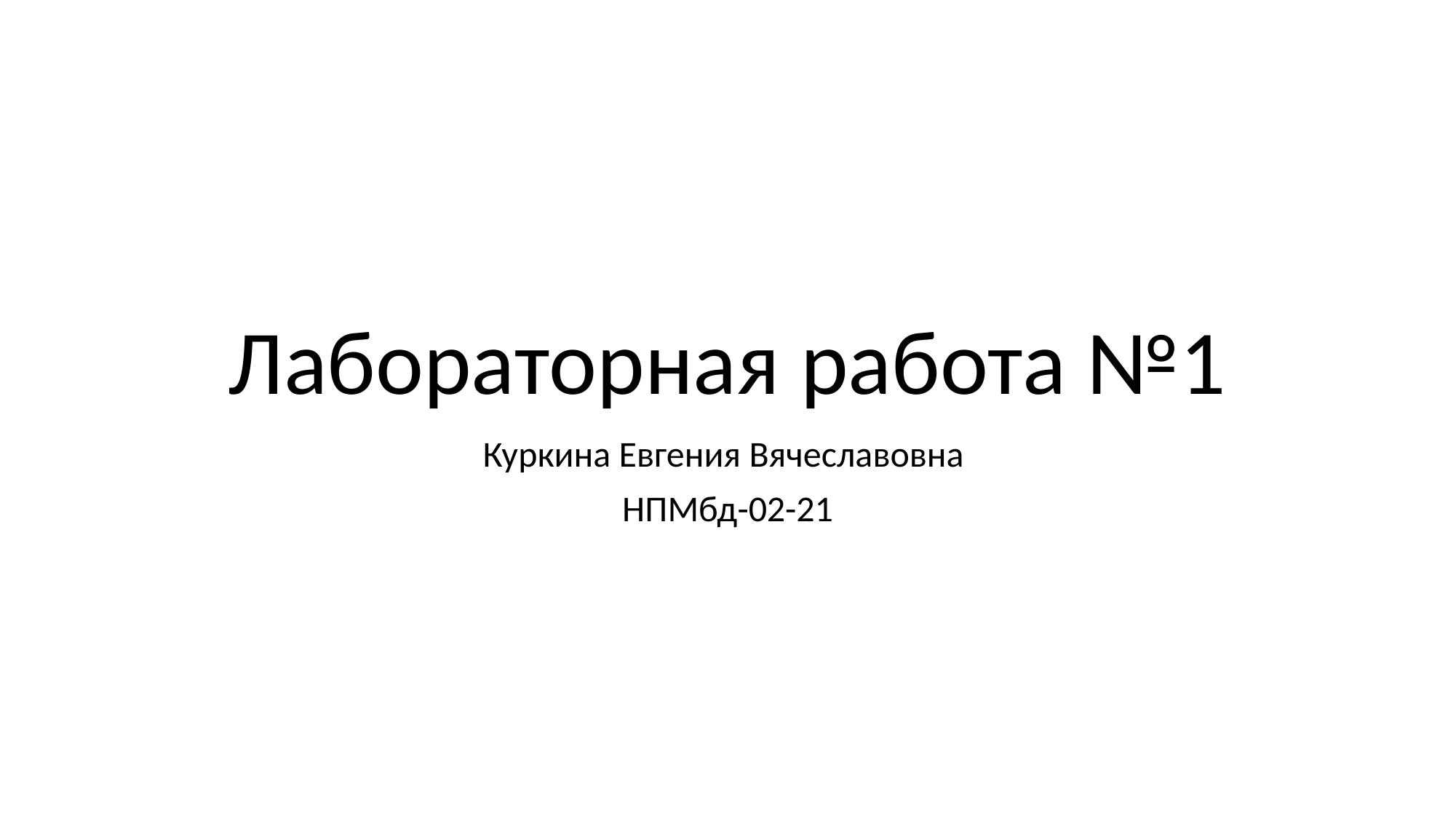

# Лабораторная работа №1
Куркина Евгения Вячеславовна
НПМбд-02-21